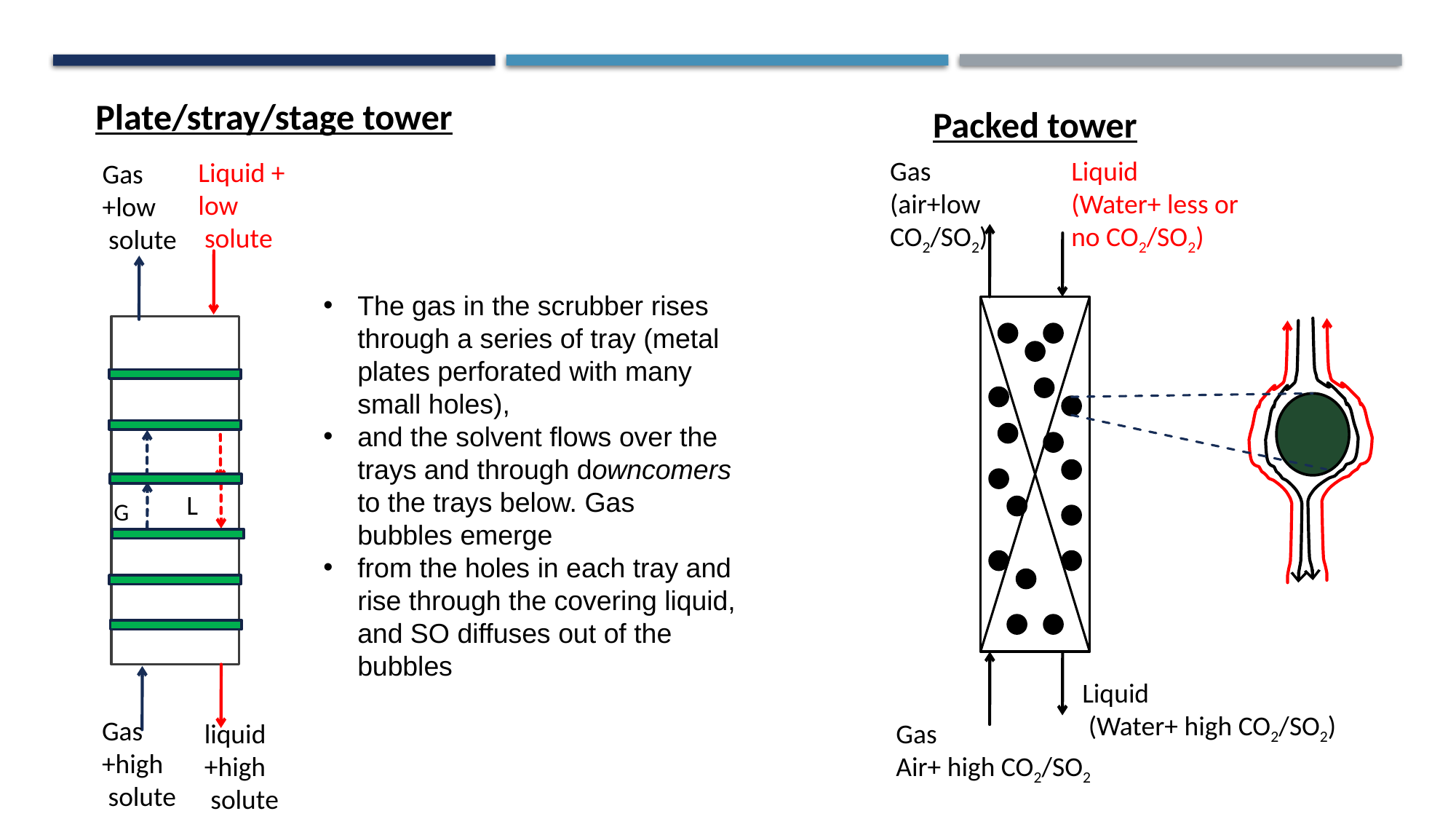

Plate/stray/stage tower
Packed tower
Gas
(air+low
CO2/SO2)
Liquid
(Water+ less or
no CO2/SO2)
Liquid +
low
 solute
Gas
+low
 solute

The gas in the scrubber rises through a series of tray (metal plates perforated with many small holes),
and the solvent flows over the trays and through downcomers to the trays below. Gas bubbles emerge
from the holes in each tray and rise through the covering liquid, and SO diffuses out of the bubbles

L
G

Liquid
 (Water+ high CO2/SO2)
Gas
+high
 solute
Gas
Air+ high CO2/SO2
liquid
+high
 solute